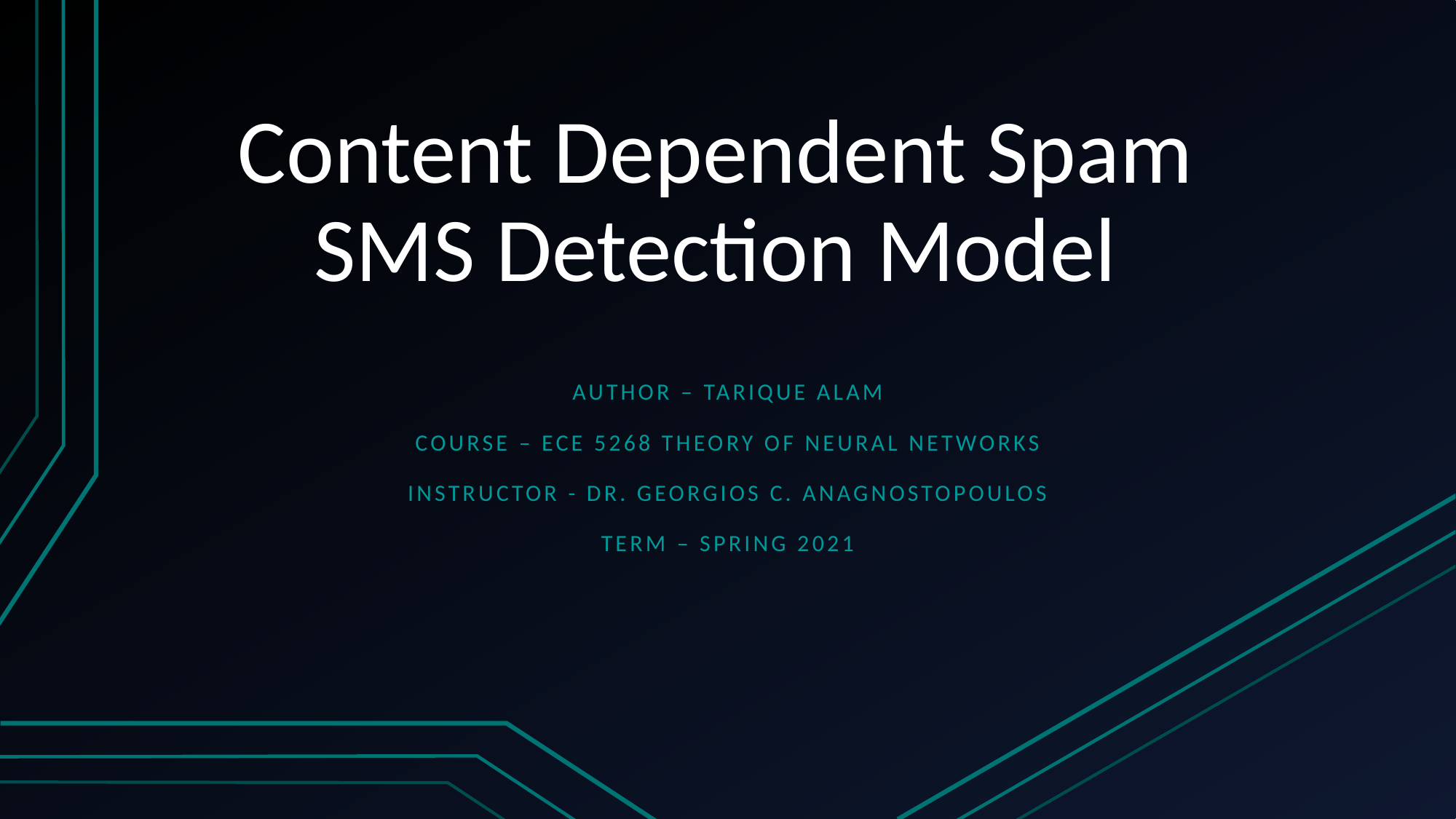

# Content Dependent Spam SMS Detection Model
Author – Tarique Alam

Course – ECE 5268 Theory Of Neural Networks

Instructor - Dr. Georgios C. Anagnostopoulos

Term – Spring 2021